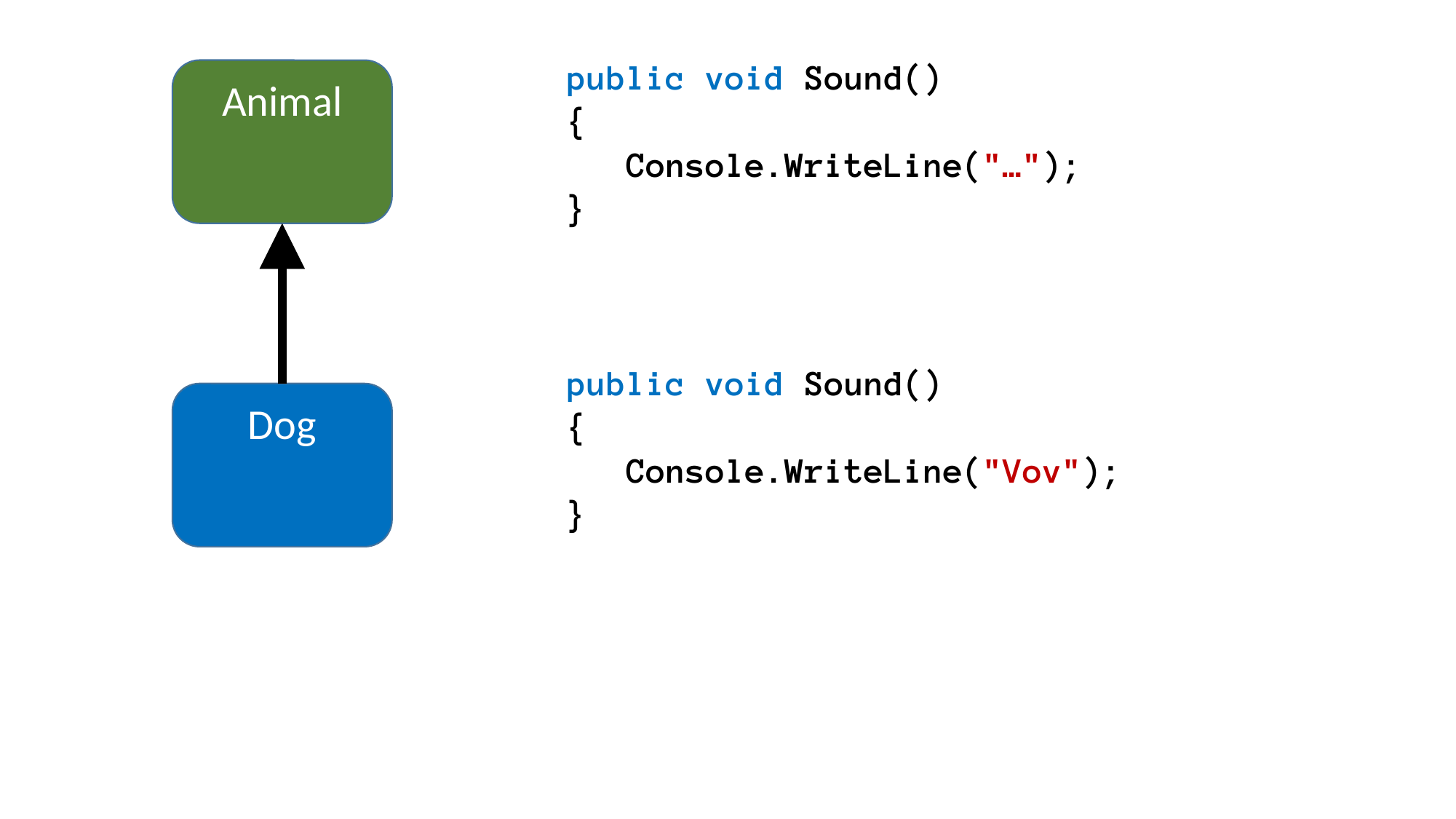

public void Sound()
{
   Console.WriteLine("…");
}

public void Sound()
{
   Console.WriteLine("Vov");
}

Animal
Dog